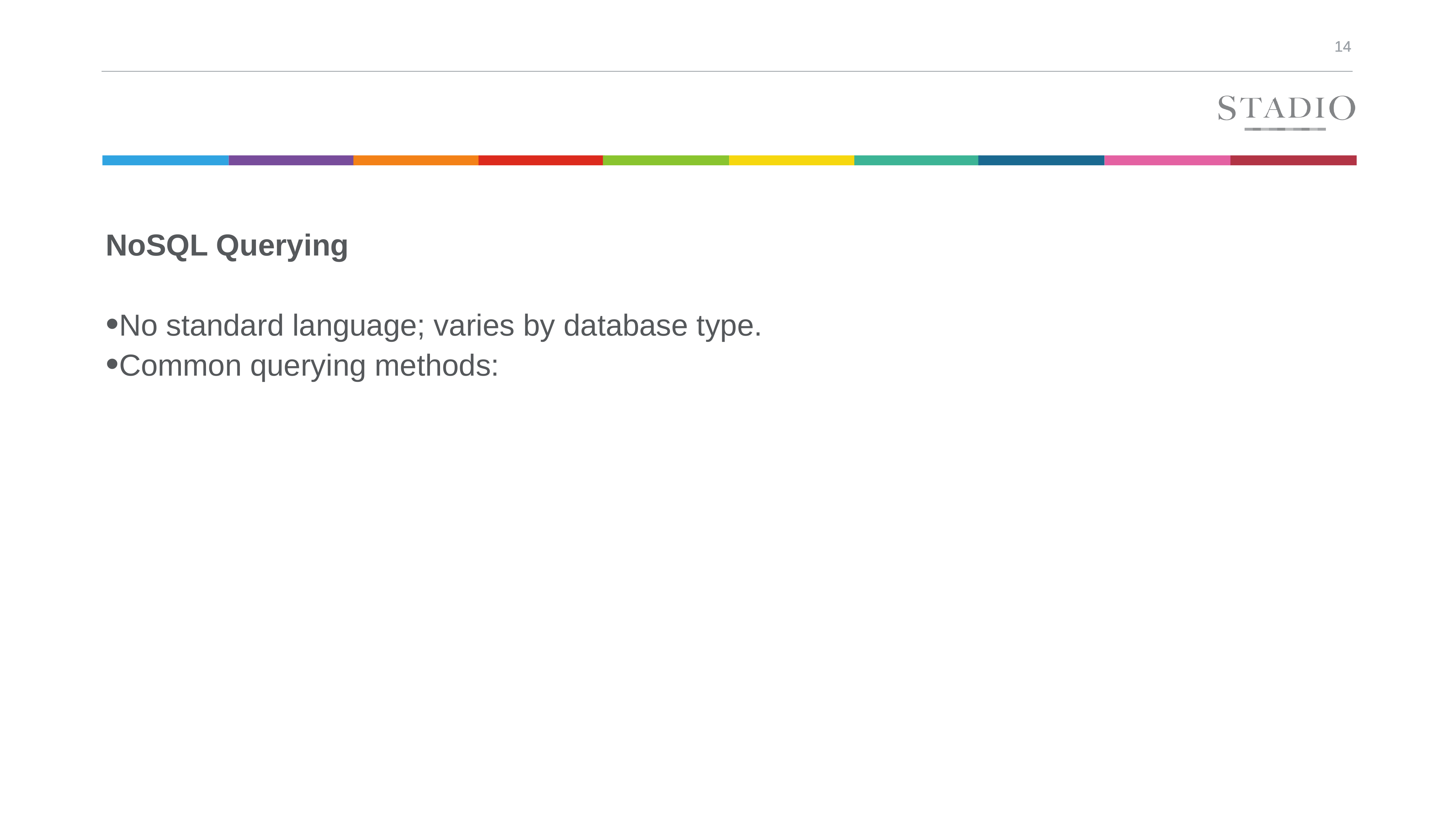

NoSQL Querying

No standard language; varies by database type.
Common querying methods: